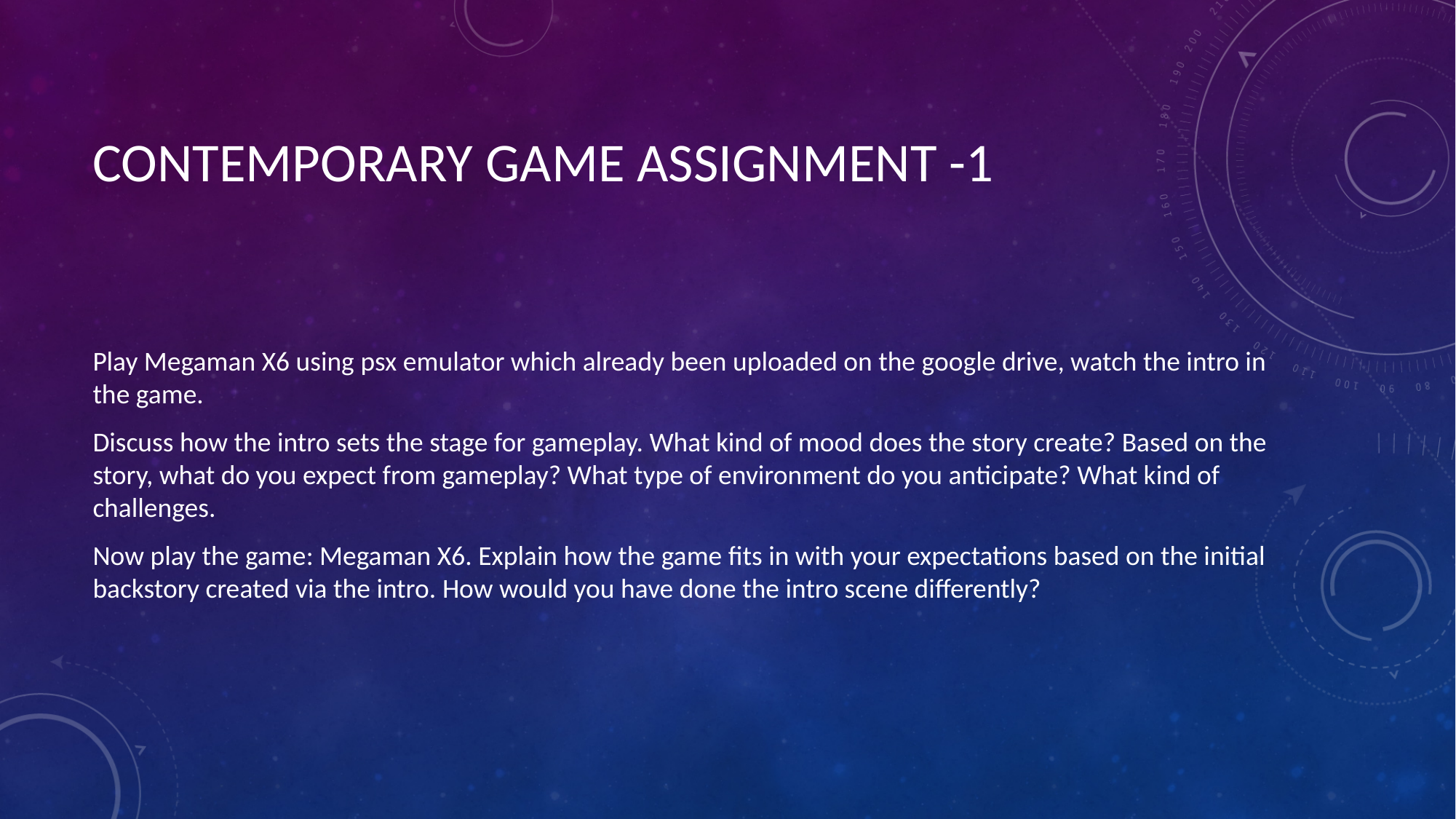

# Contemporary Game Assignment -1
Play Megaman X6 using psx emulator which already been uploaded on the google drive, watch the intro in the game.
Discuss how the intro sets the stage for gameplay. What kind of mood does the story create? Based on the story, what do you expect from gameplay? What type of environment do you anticipate? What kind of challenges.
Now play the game: Megaman X6. Explain how the game fits in with your expectations based on the initial backstory created via the intro. How would you have done the intro scene differently?